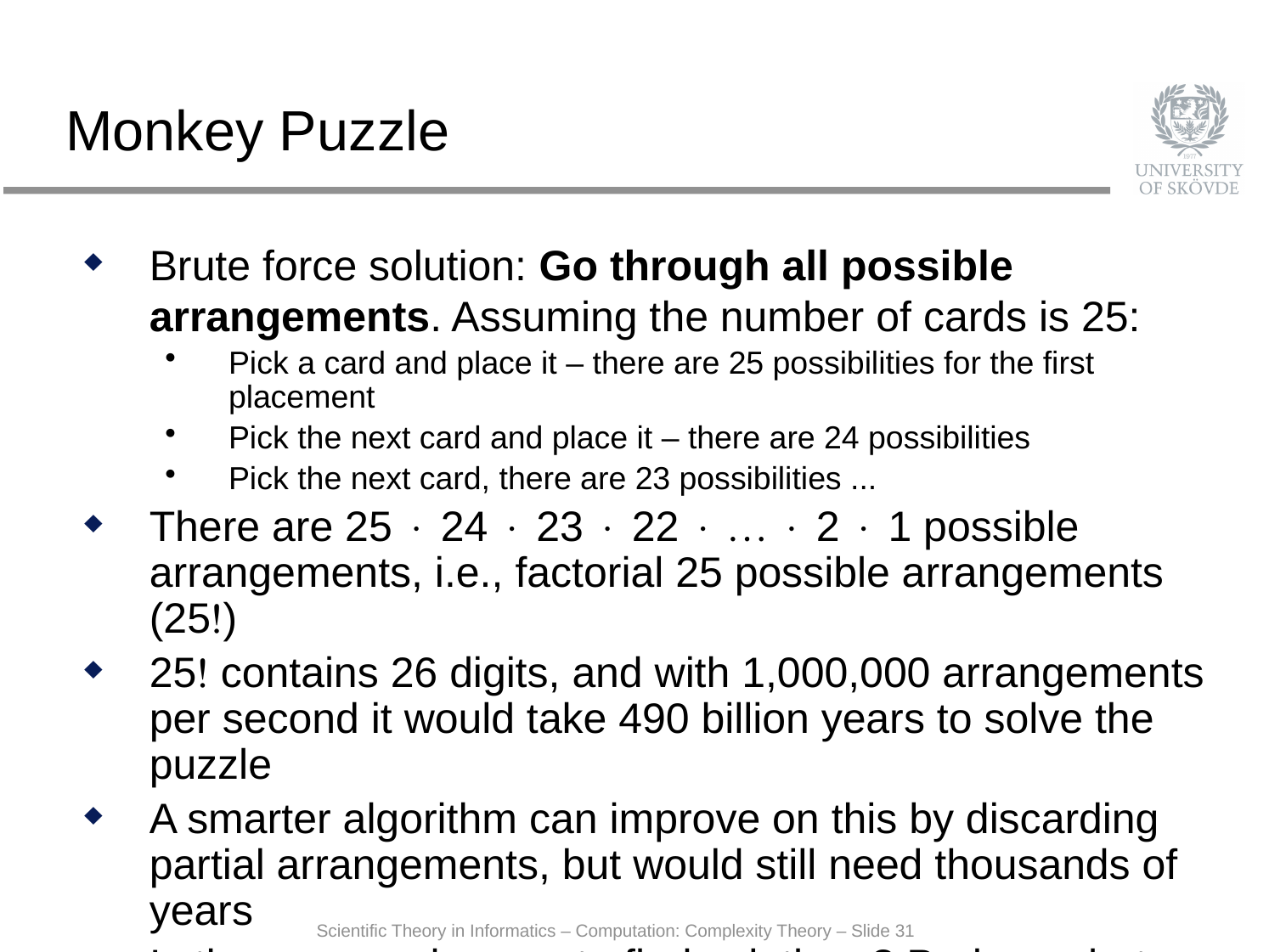

# Monkey Puzzle
Brute force solution: Go through all possible arrangements. Assuming the number of cards is 25:
Pick a card and place it – there are 25 possibilities for the first placement
Pick the next card and place it – there are 24 possibilities
Pick the next card, there are 23 possibilities ...
There are 25 ⋅ 24 ⋅ 23 ⋅ 22 ⋅ … ⋅ 2 ⋅ 1 possible arrangements, i.e., factorial 25 possible arrangements (25!)
25! contains 26 digits, and with 1,000,000 arrangements per second it would take 490 billion years to solve the puzzle
A smarter algorithm can improve on this by discarding partial arrangements, but would still need thousands of years
Is there an easier way to find solutions? Perhaps, but nobody has found one, yet …